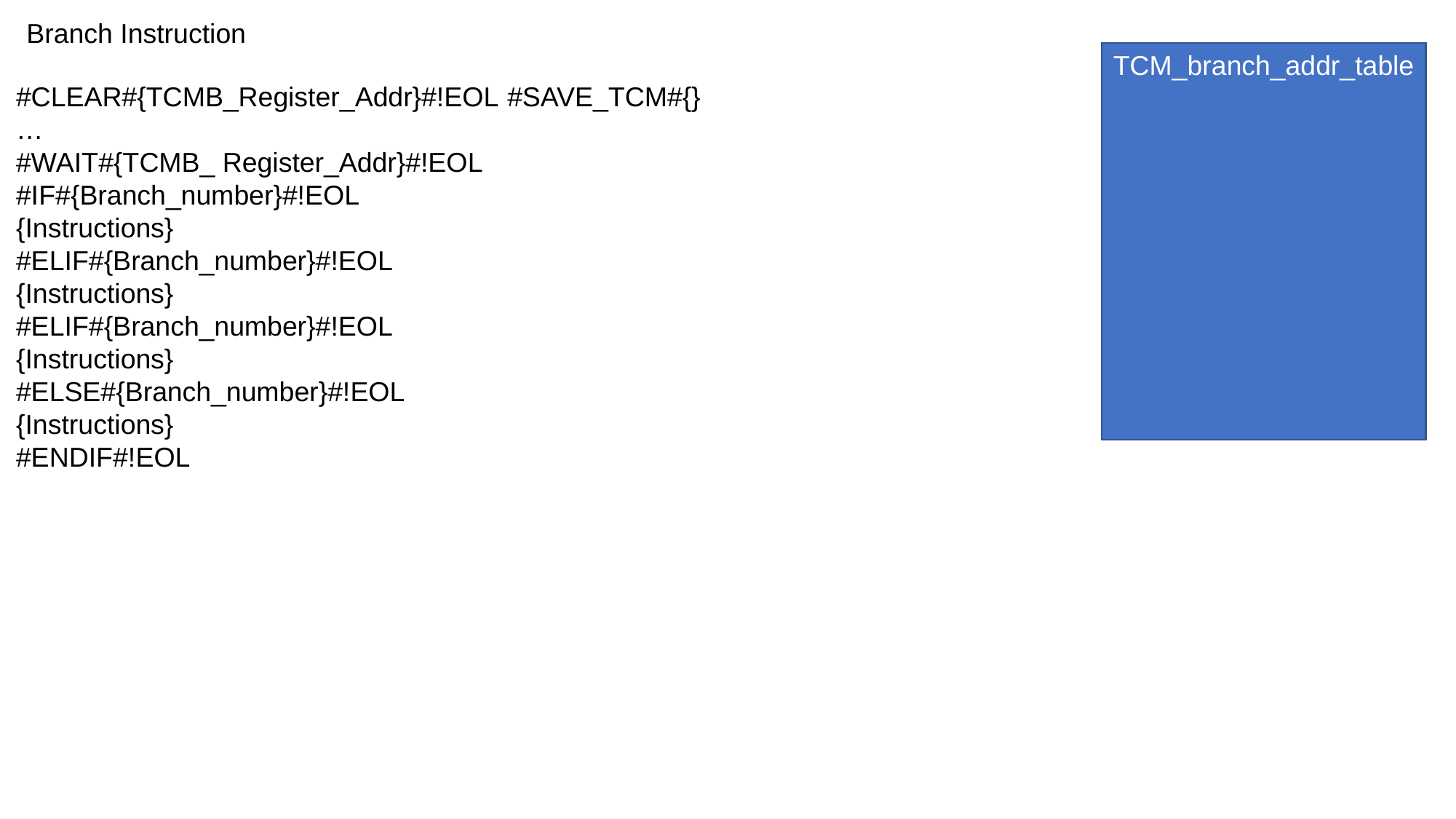

Branch Instruction
TCM_branch_addr_table
#CLEAR#{TCMB_Register_Addr}#!EOL
…
#WAIT#{TCMB_ Register_Addr}#!EOL
#IF#{Branch_number}#!EOL
{Instructions}
#ELIF#{Branch_number}#!EOL
{Instructions}
#ELIF#{Branch_number}#!EOL
{Instructions}
#ELSE#{Branch_number}#!EOL
{Instructions}
#ENDIF#!EOL

#SAVE_TCM#{}